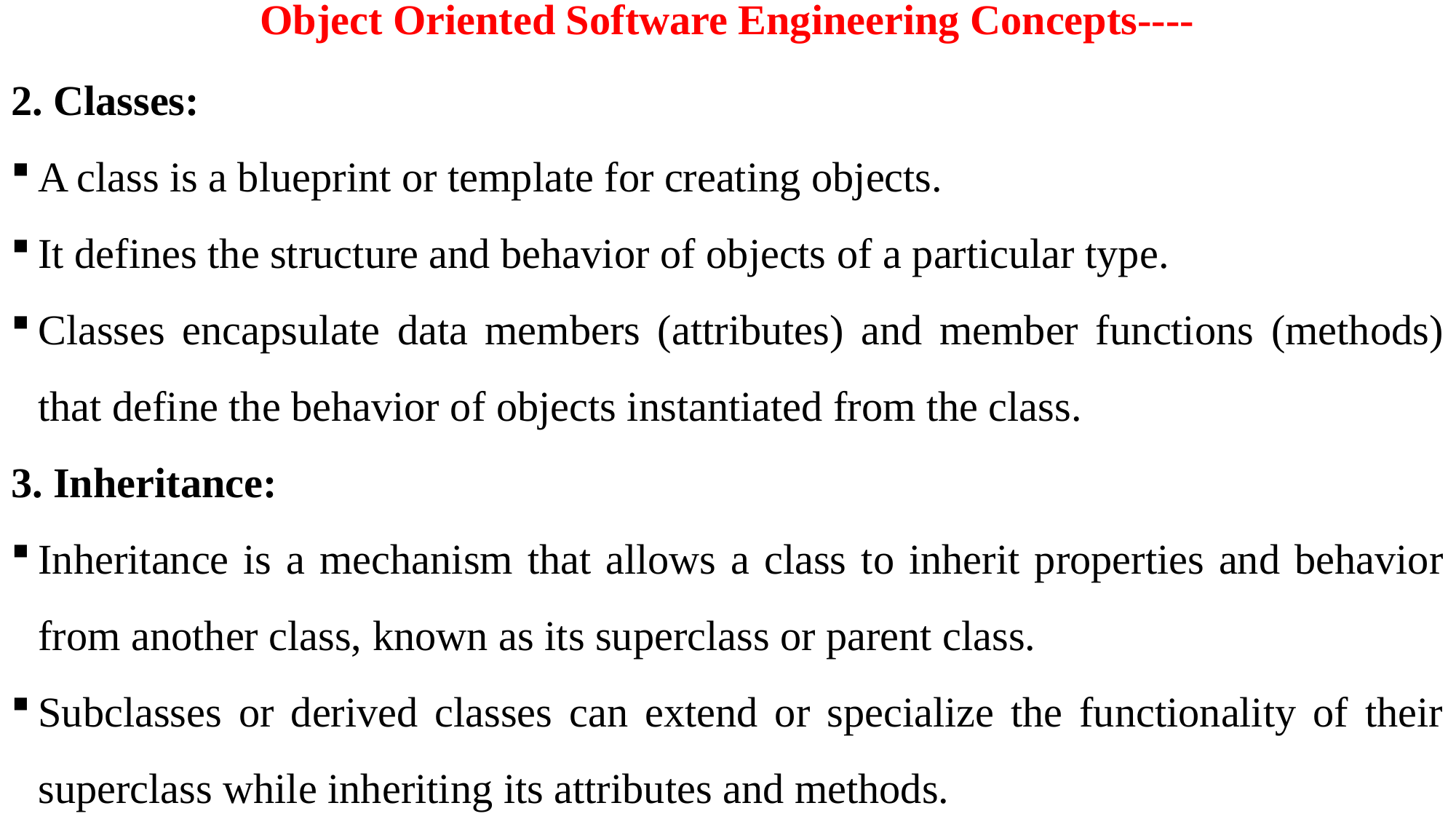

# Object Oriented Software Engineering Concepts----
2. Classes:
A class is a blueprint or template for creating objects.
It defines the structure and behavior of objects of a particular type.
Classes encapsulate data members (attributes) and member functions (methods) that define the behavior of objects instantiated from the class.
3. Inheritance:
Inheritance is a mechanism that allows a class to inherit properties and behavior from another class, known as its superclass or parent class.
Subclasses or derived classes can extend or specialize the functionality of their superclass while inheriting its attributes and methods.